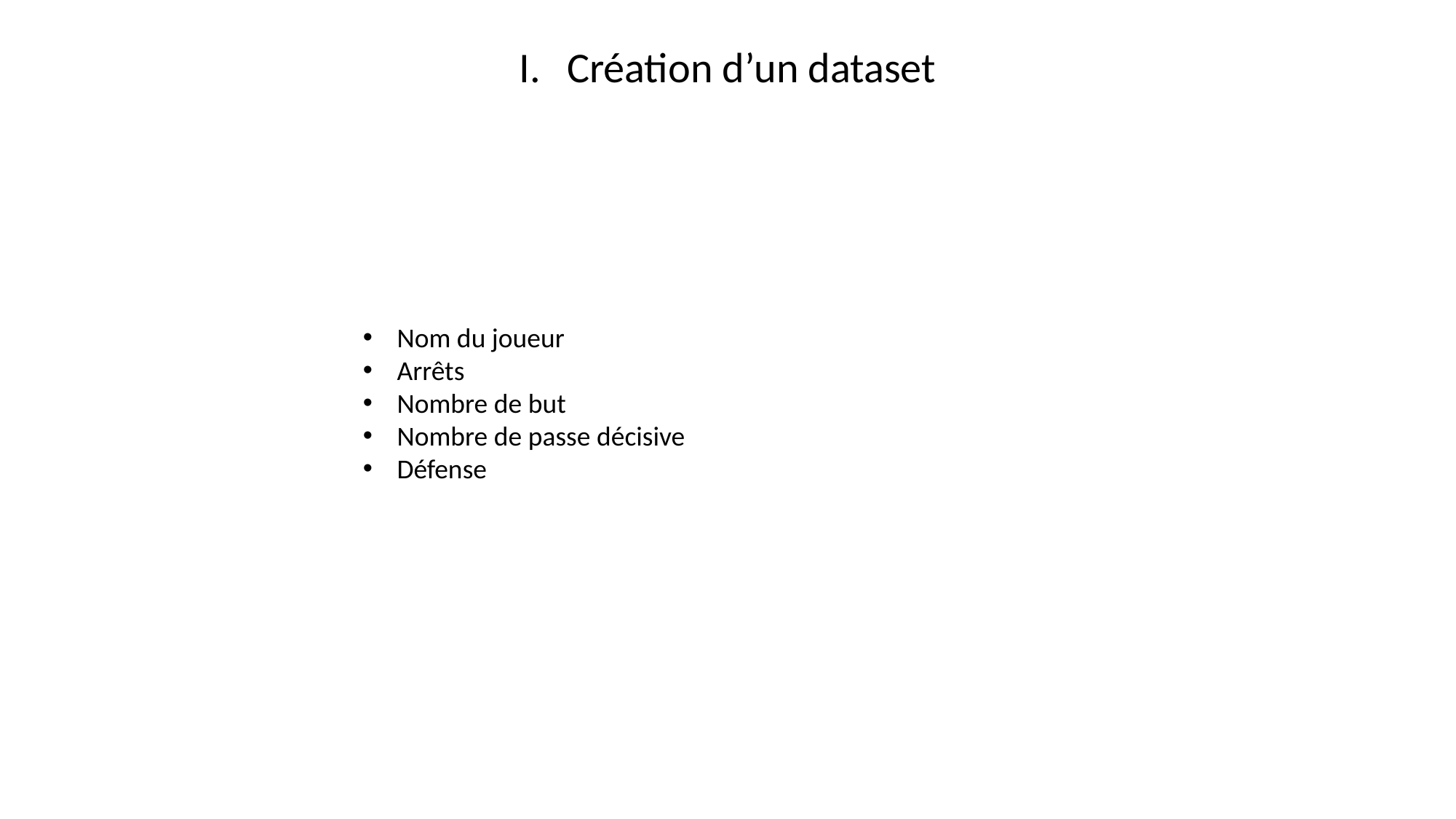

Création d’un dataset
Nom du joueur
Arrêts
Nombre de but
Nombre de passe décisive
Défense